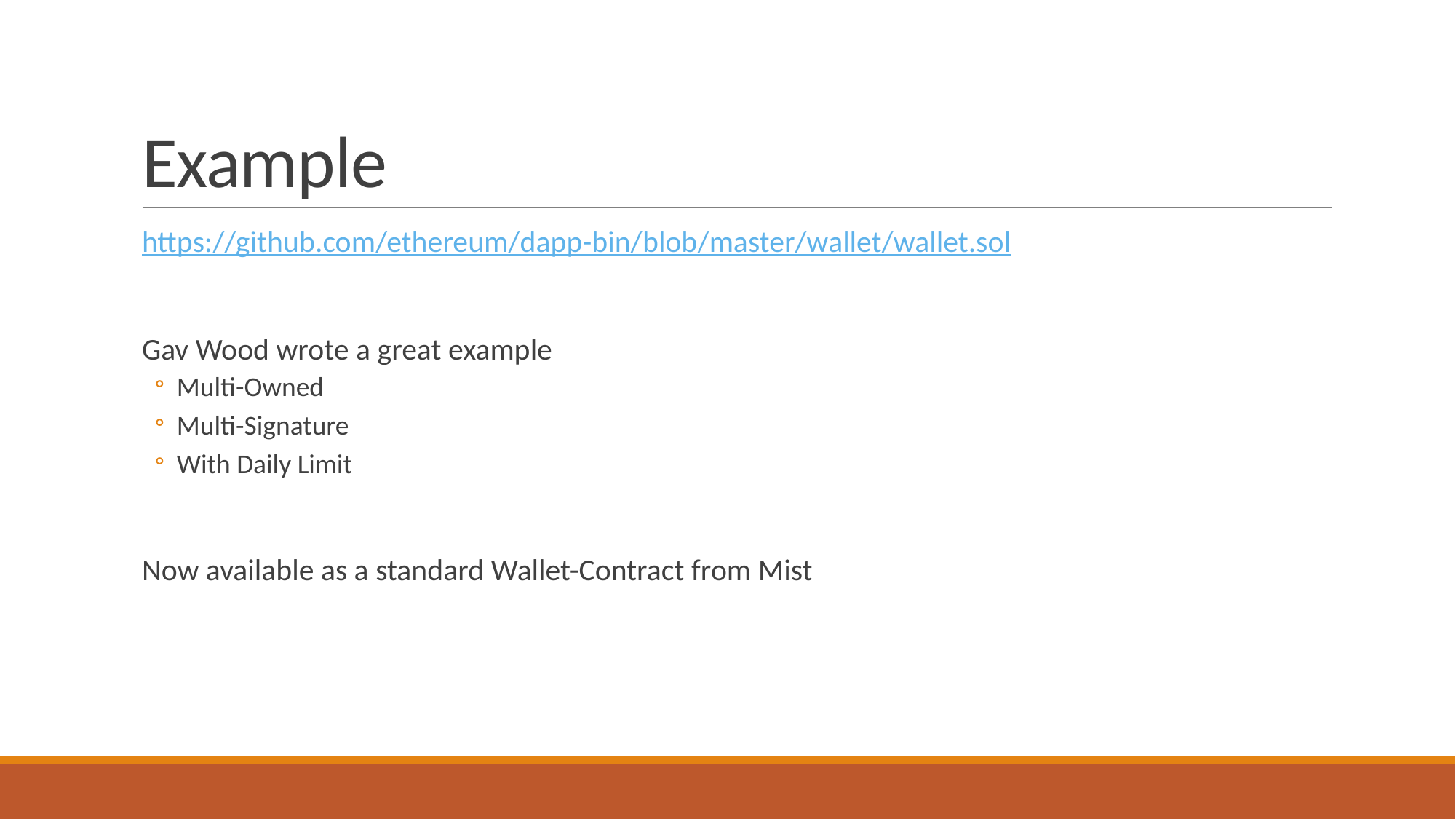

# Example
https://github.com/ethereum/dapp-bin/blob/master/wallet/wallet.sol

Gav Wood wrote a great example
Multi-Owned
Multi-Signature
With Daily Limit

Now available as a standard Wallet-Contract from Mist